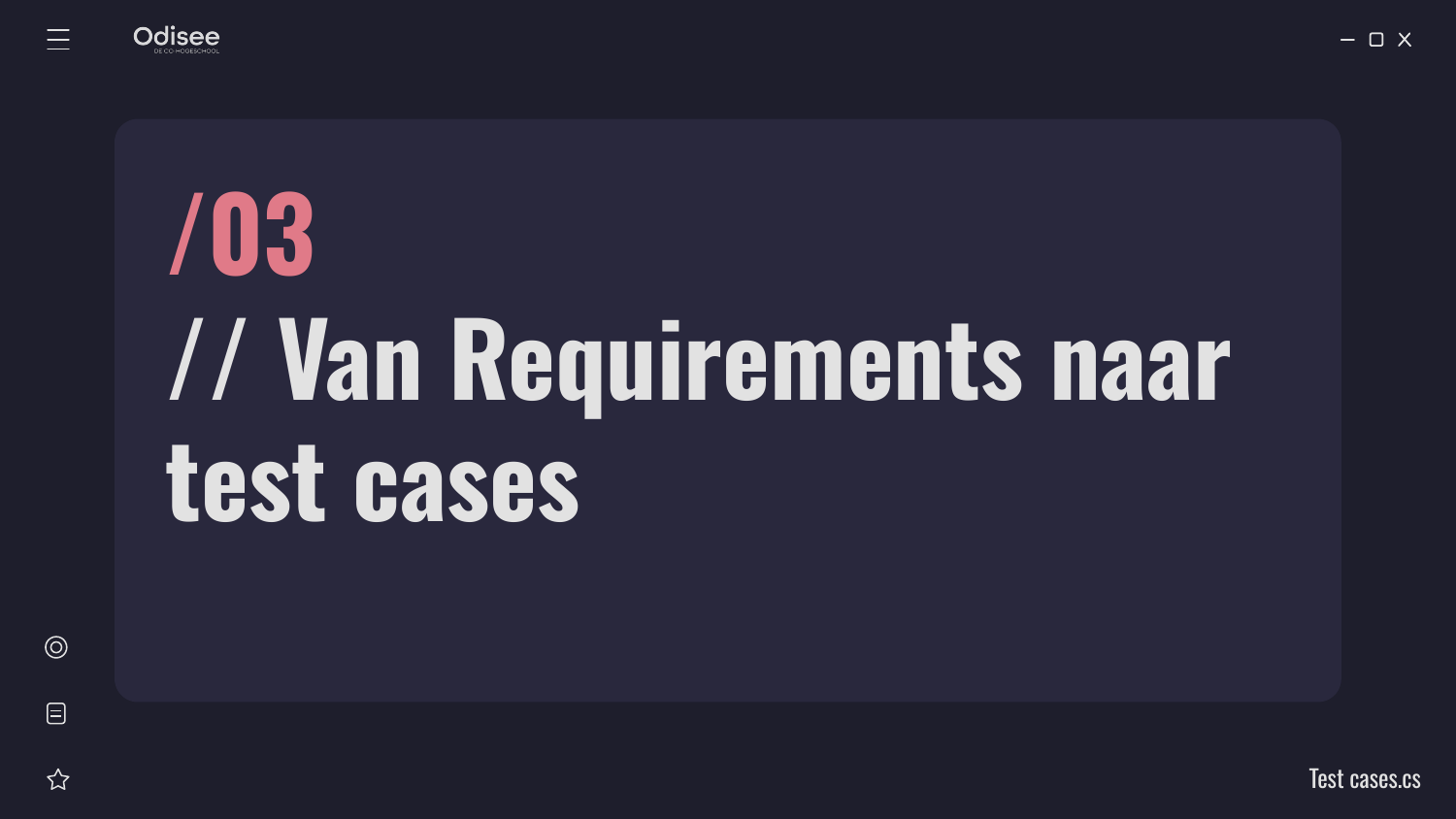

/03
# // Van Requirements naar test cases

Test cases.cs